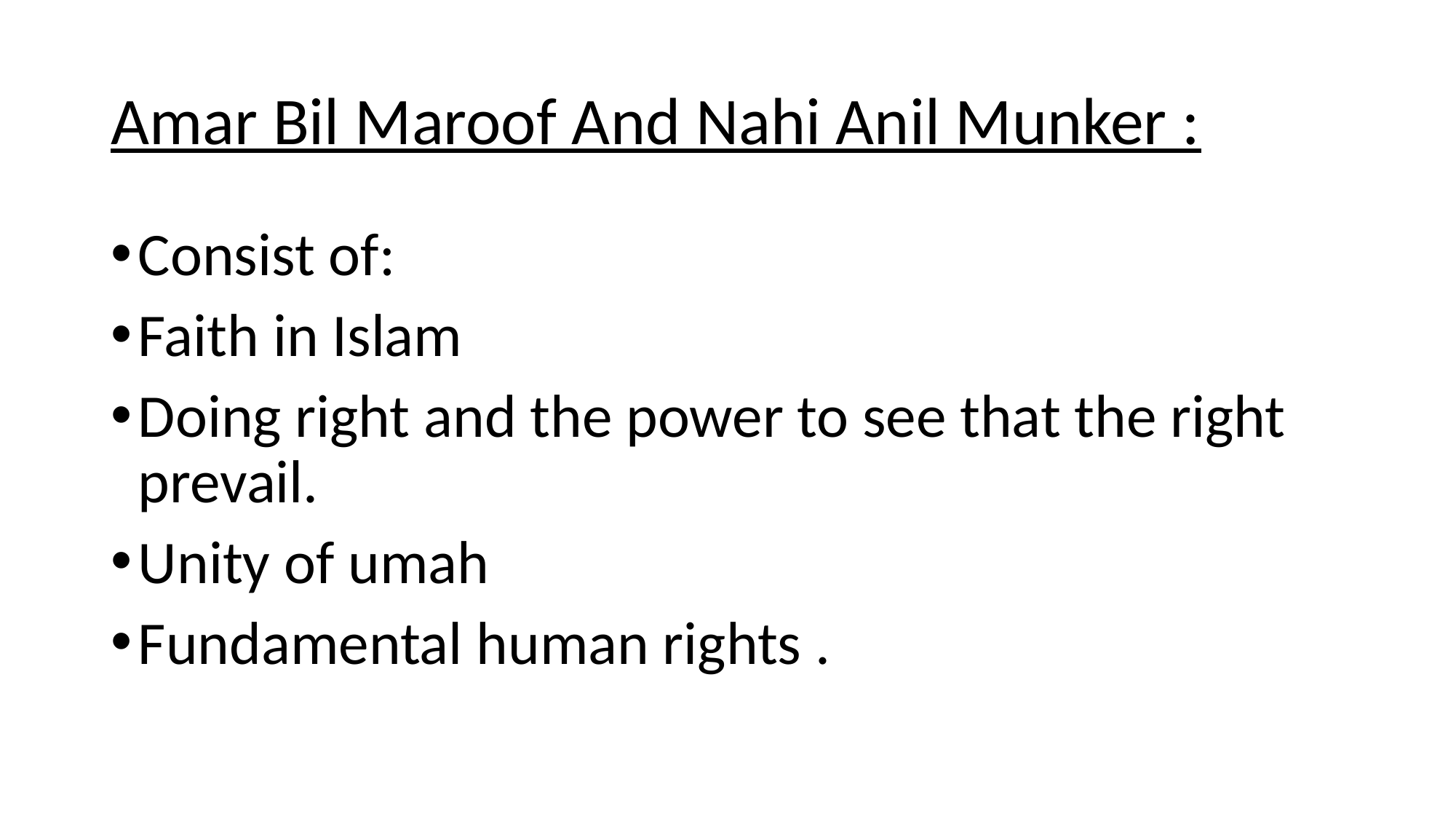

# Amar Bil Maroof And Nahi Anil Munker :
Consist of:
Faith in Islam
Doing right and the power to see that the right prevail.
Unity of umah
Fundamental human rights .